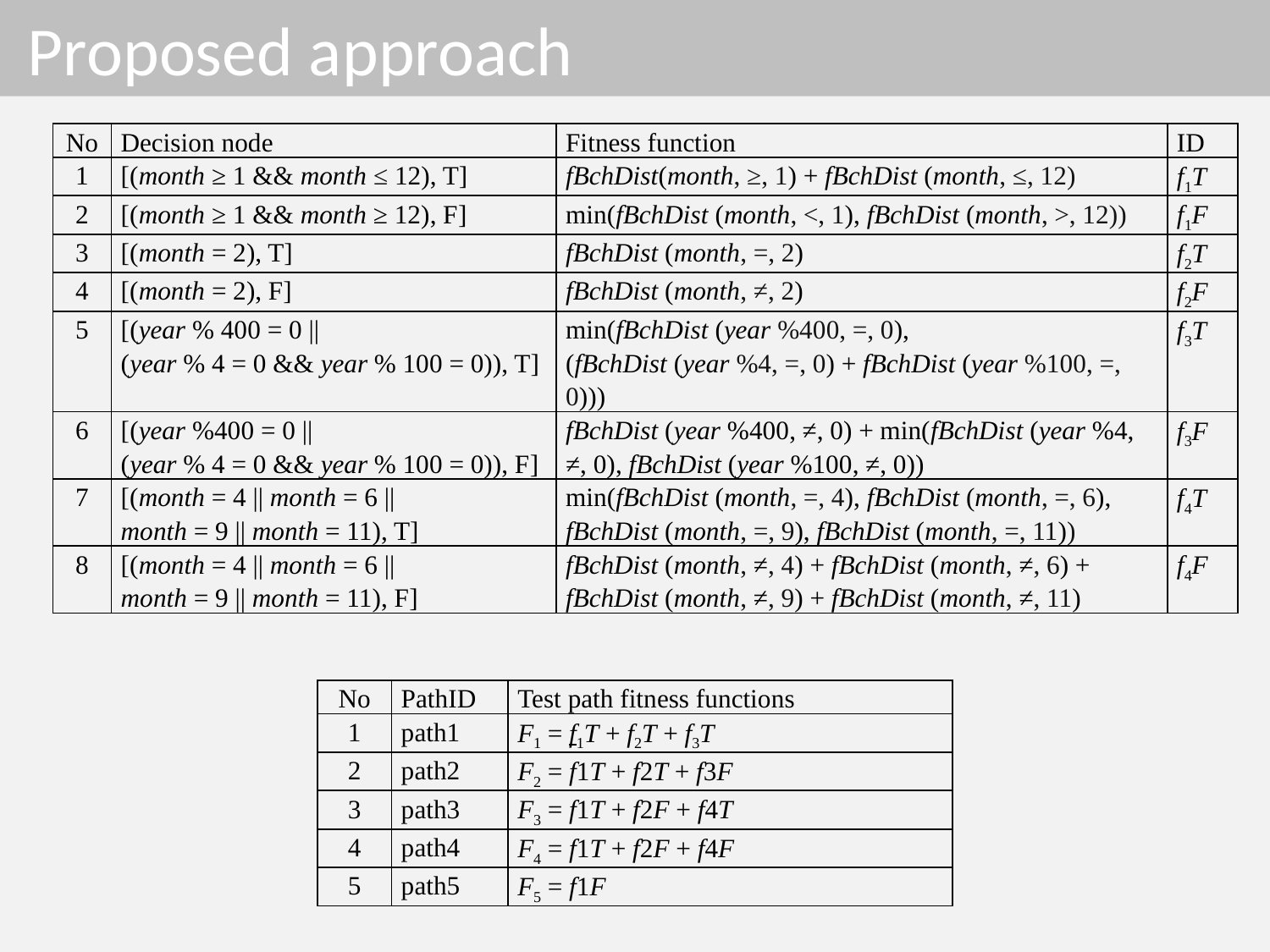

# Proposed approach
| No | Decision node | Fitness function | ID |
| --- | --- | --- | --- |
| 1 | [(month ≥ 1 && month ≤ 12), T] | fBchDist(month, ≥, 1) + fBchDist (month, ≤, 12) | f1T |
| 2 | [(month ≥ 1 && month ≥ 12), F] | min(fBchDist (month, <, 1), fBchDist (month, >, 12)) | f1F |
| 3 | [(month = 2), T] | fBchDist (month, =, 2) | f2T |
| 4 | [(month = 2), F] | fBchDist (month, ≠, 2) | f2F |
| 5 | [(year % 400 = 0 || (year % 4 = 0 && year % 100 = 0)), T] | min(fBchDist (year %400, =, 0), (fBchDist (year %4, =, 0) + fBchDist (year %100, =, 0))) | f3T |
| 6 | [(year %400 = 0 || (year % 4 = 0 && year % 100 = 0)), F] | fBchDist (year %400, ≠, 0) + min(fBchDist (year %4, ≠, 0), fBchDist (year %100, ≠, 0)) | f3F |
| 7 | [(month = 4 || month = 6 || month = 9 || month = 11), T] | min(fBchDist (month, =, 4), fBchDist (month, =, 6), fBchDist (month, =, 9), fBchDist (month, =, 11)) | f4T |
| 8 | [(month = 4 || month = 6 || month = 9 || month = 11), F] | fBchDist (month, ≠, 4) + fBchDist (month, ≠, 6) + fBchDist (month, ≠, 9) + fBchDist (month, ≠, 11) | f4F |
| No | PathID | Test path fitness functions |
| --- | --- | --- |
| 1 | path1 | F1 = f1T + f2T + f3T |
| 2 | path2 | F2 = f1T + f2T + f3F |
| 3 | path3 | F3 = f1T + f2F + f4T |
| 4 | path4 | F4 = f1T + f2F + f4F |
| 5 | path5 | F5 = f1F |